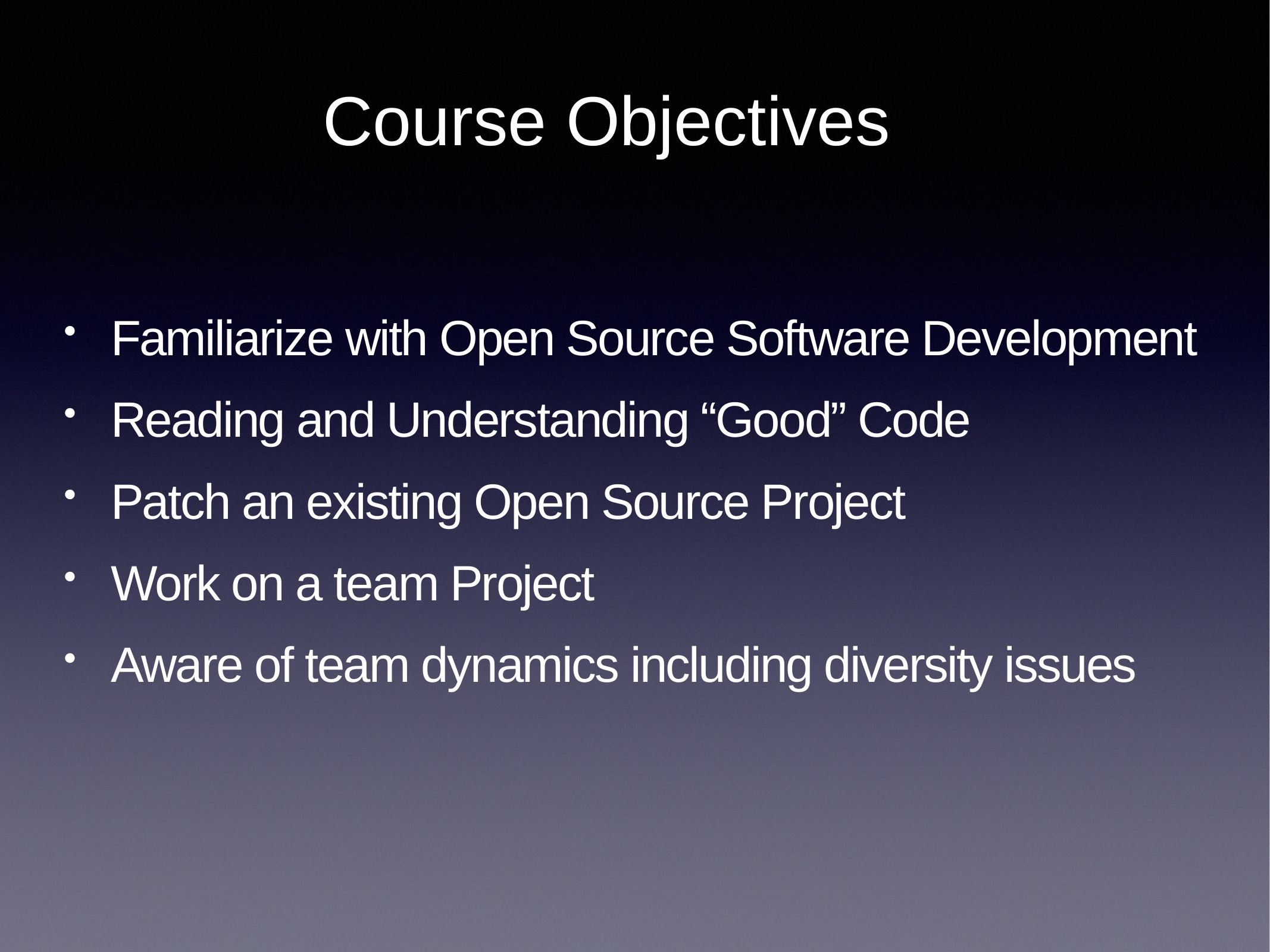

Course Objectives
Familiarize with Open Source Software Development
Reading and Understanding “Good” Code
Patch an existing Open Source Project
Work on a team Project
Aware of team dynamics including diversity issues